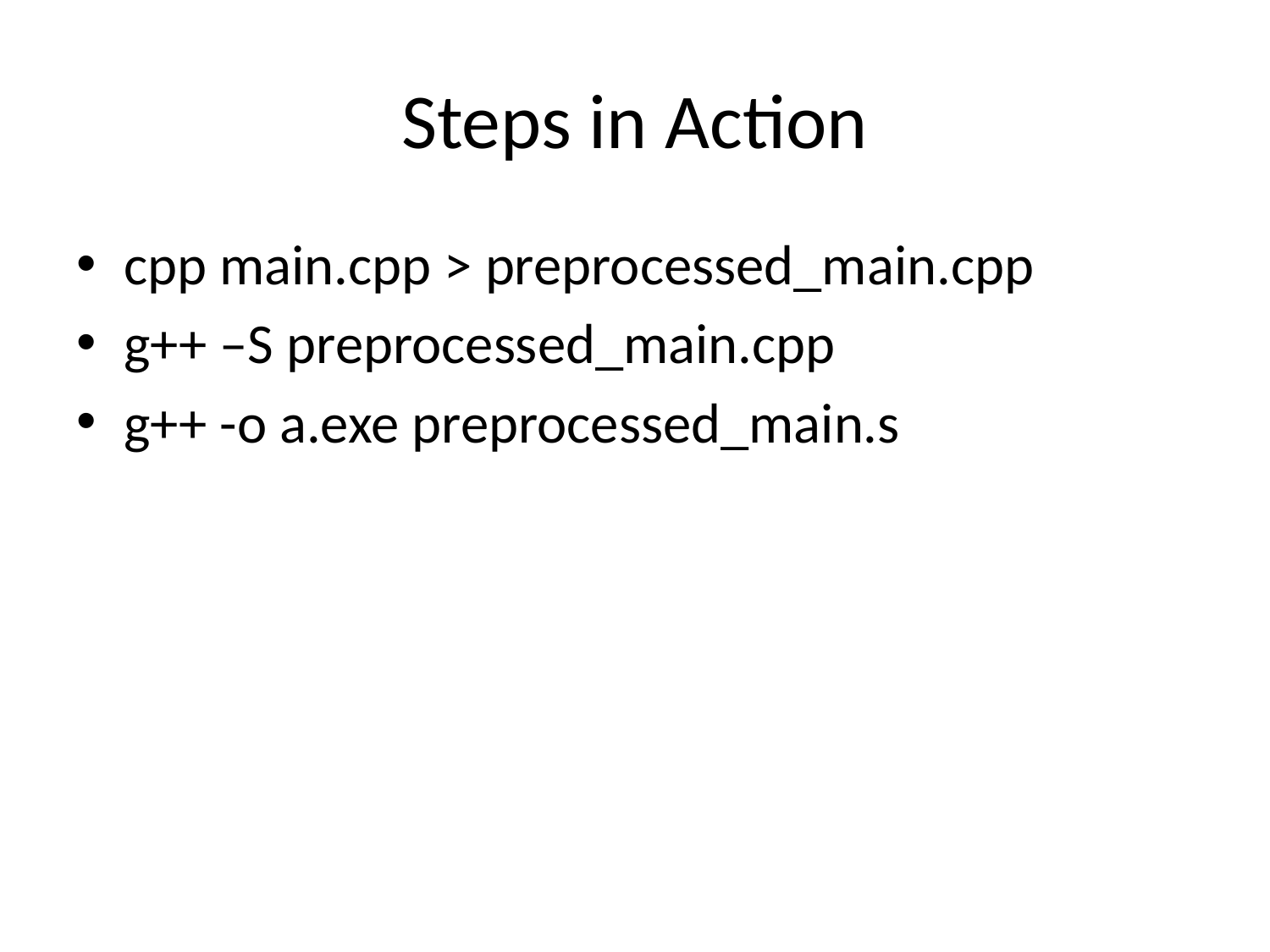

# Steps in Action
cpp main.cpp > preprocessed_main.cpp
g++ –S preprocessed_main.cpp
g++ -o a.exe preprocessed_main.s